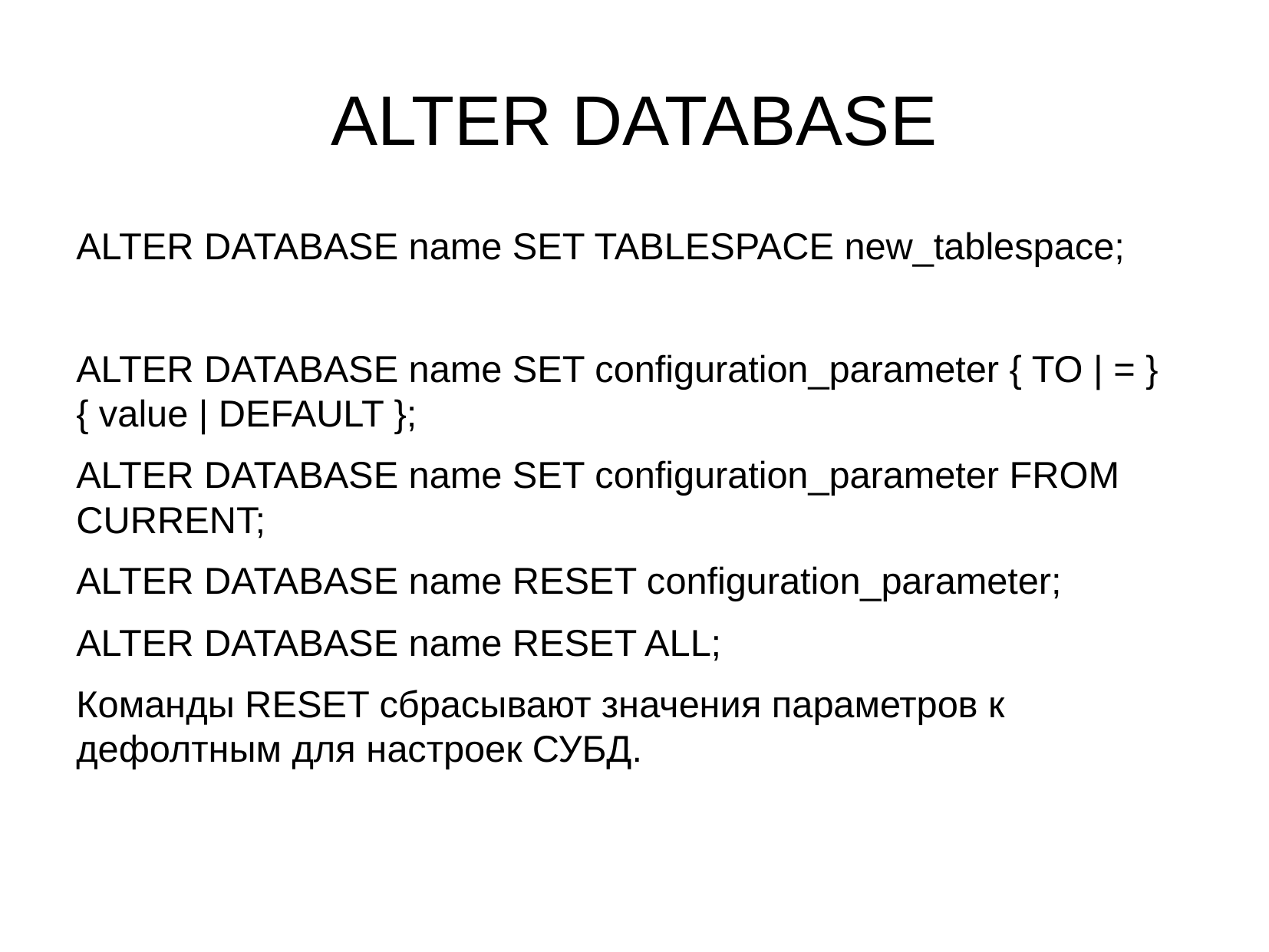

ALTER DATABASE
ALTER DATABASE name SET TABLESPACE new_tablespace;

ALTER DATABASE name SET configuration_parameter { TO | = } { value | DEFAULT };
ALTER DATABASE name SET configuration_parameter FROM CURRENT;
ALTER DATABASE name RESET configuration_parameter;
ALTER DATABASE name RESET ALL;
Команды RESET сбрасывают значения параметров к дефолтным для настроек СУБД.